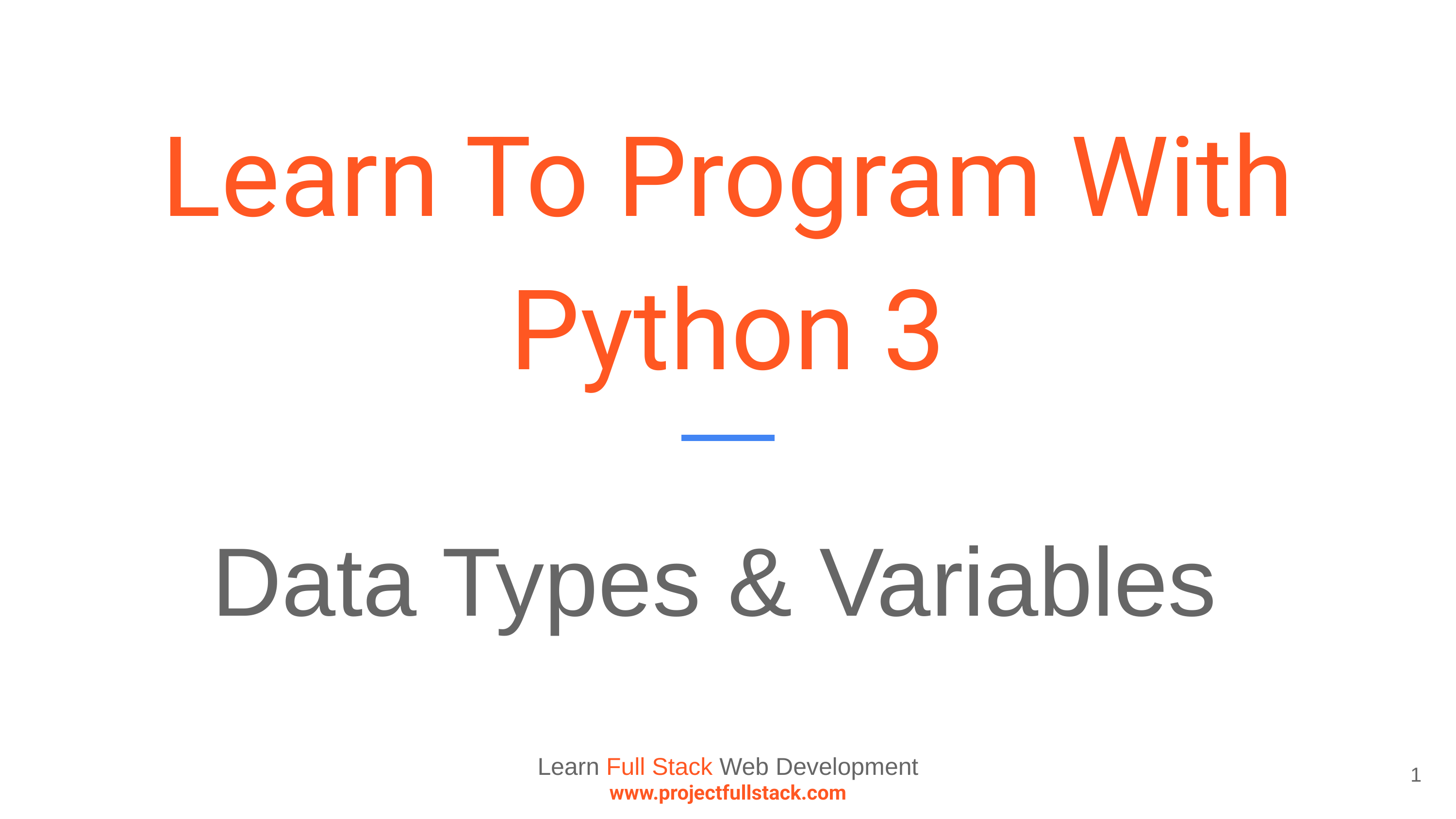

# Learn To Program With Python 3
Data Types & Variables
Learn Full Stack Web Development
www.projectfullstack.com
1